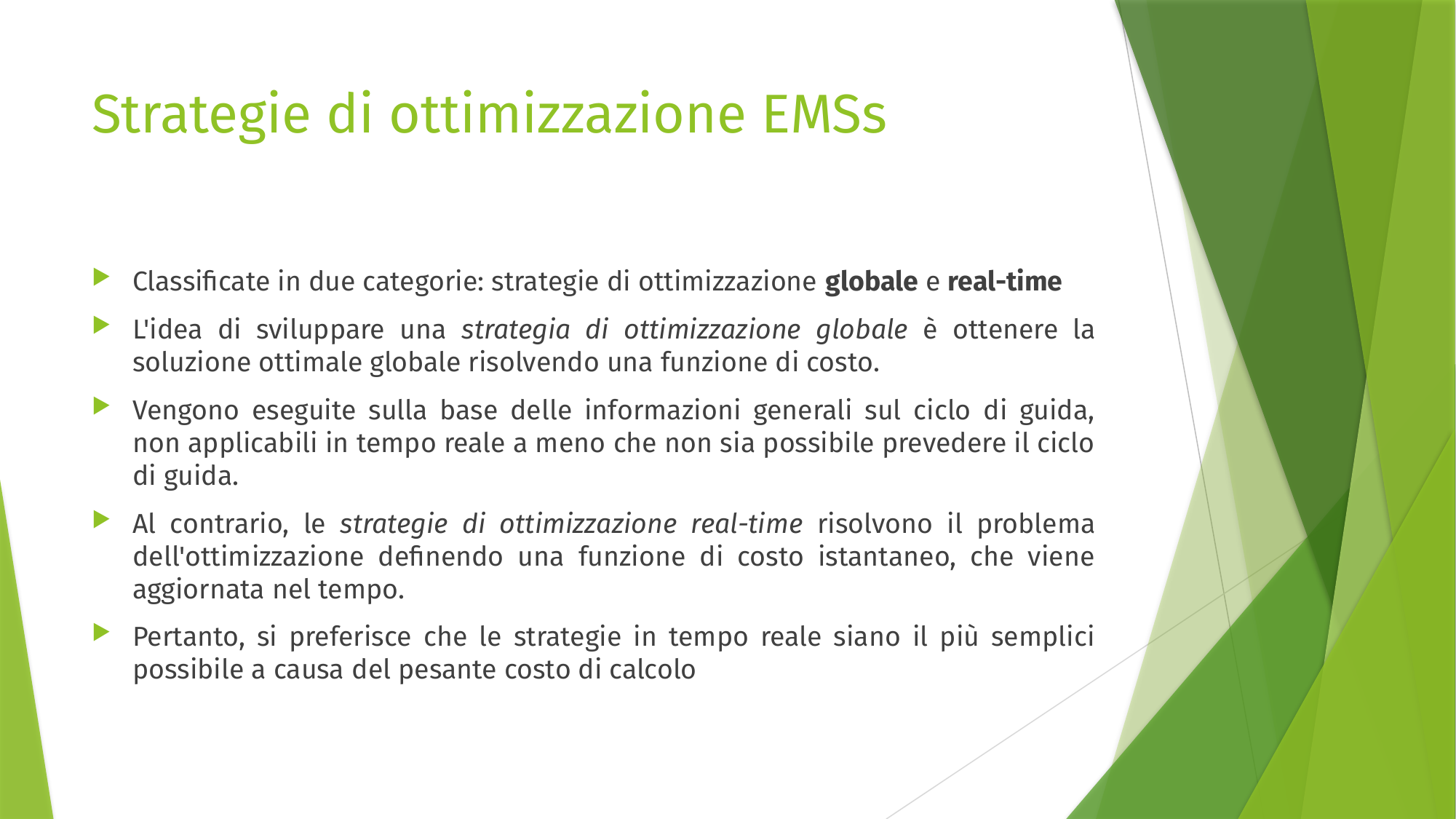

# Strategie di ottimizzazione EMSs
Classificate in due categorie: strategie di ottimizzazione globale e real-time
L'idea di sviluppare una strategia di ottimizzazione globale è ottenere la soluzione ottimale globale risolvendo una funzione di costo.
Vengono eseguite sulla base delle informazioni generali sul ciclo di guida, non applicabili in tempo reale a meno che non sia possibile prevedere il ciclo di guida.
Al contrario, le strategie di ottimizzazione real-time risolvono il problema dell'ottimizzazione definendo una funzione di costo istantaneo, che viene aggiornata nel tempo.
Pertanto, si preferisce che le strategie in tempo reale siano il più semplici possibile a causa del pesante costo di calcolo